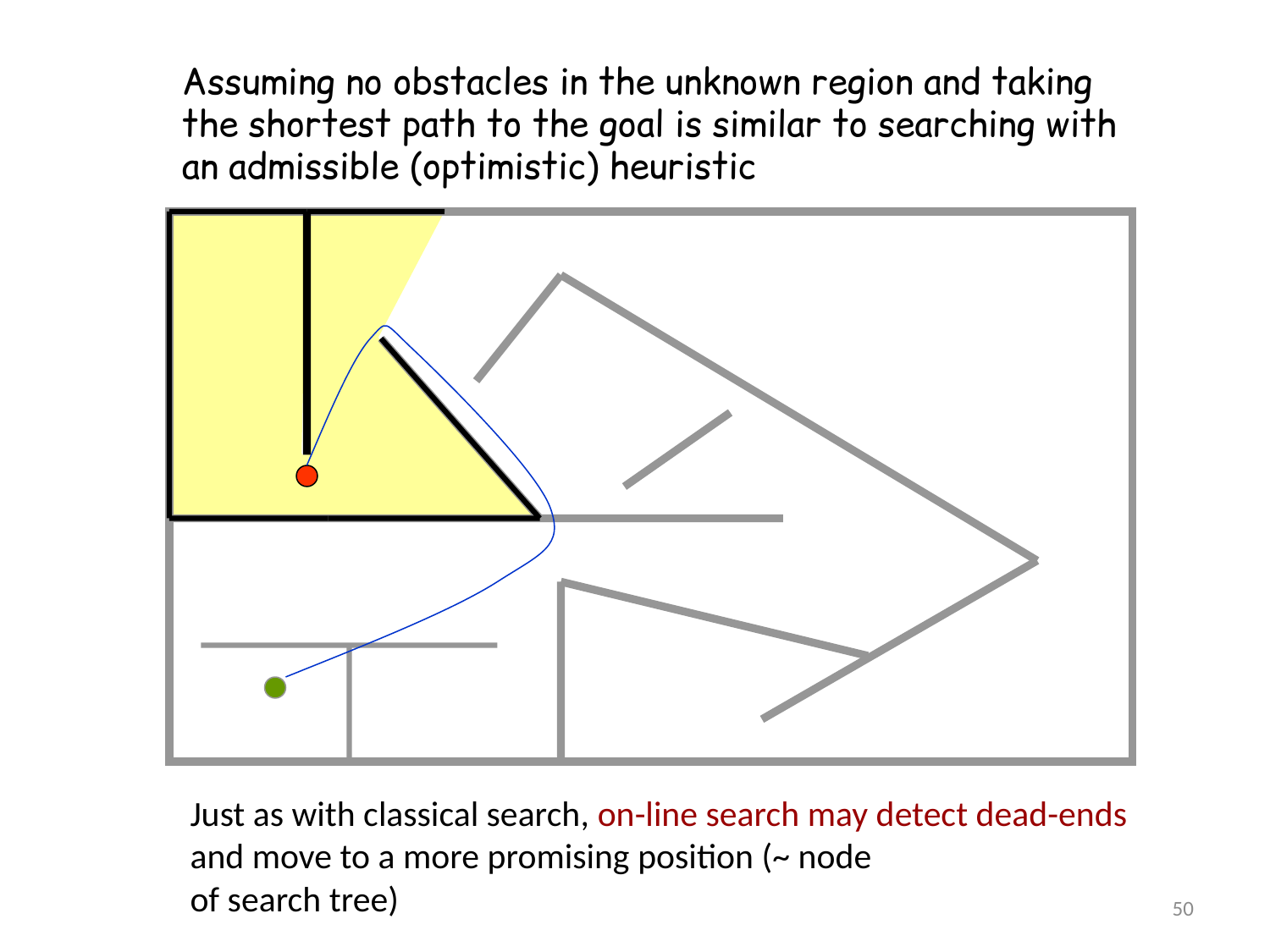

Assuming no obstacles in the unknown region and taking the shortest path to the goal is similar to searching with an admissible (optimistic) heuristic

Just as with classical search, on-line search may detect dead-ends and move to a more promising position (~ node
of search tree)
50